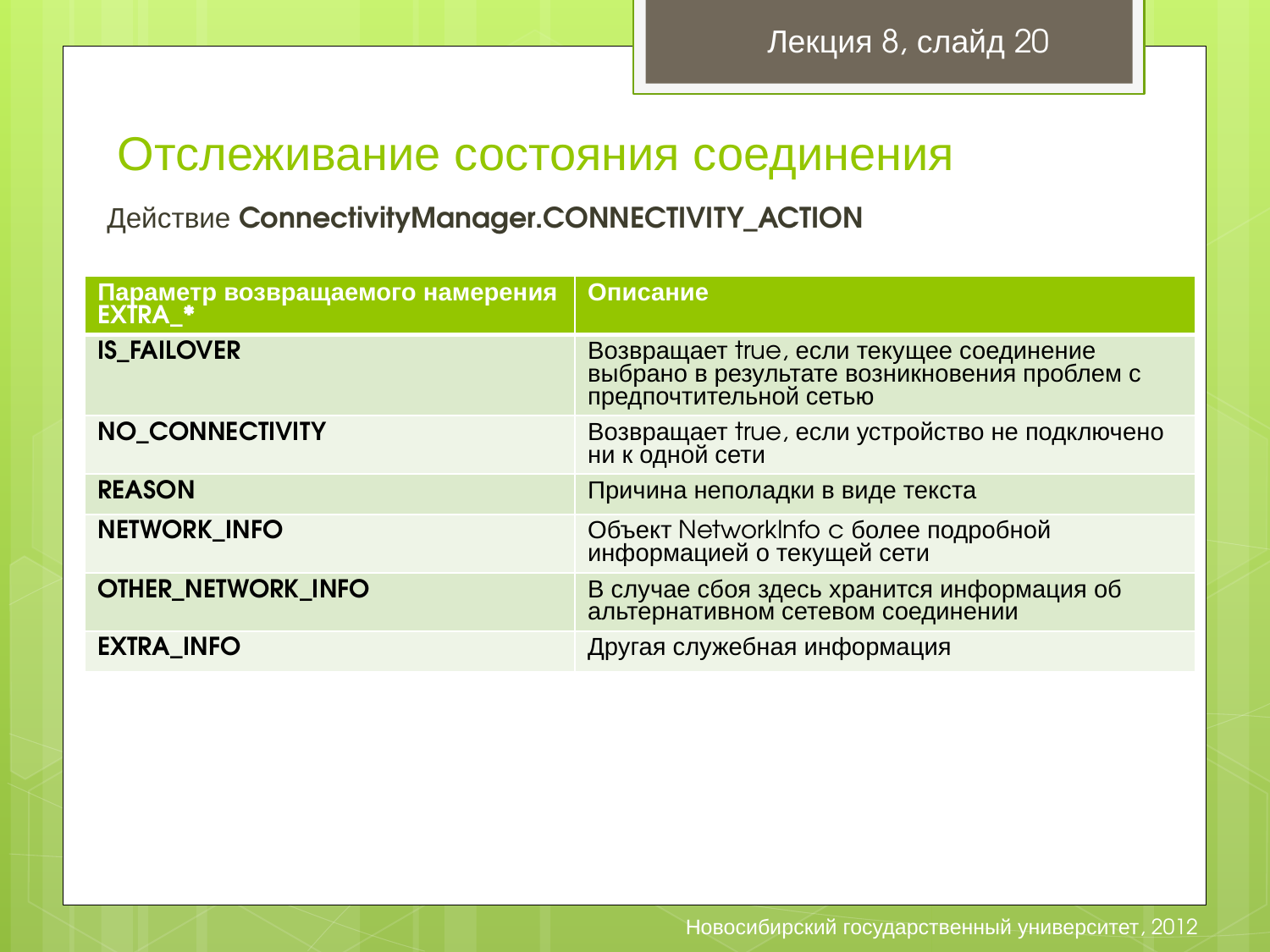

Лекция 8, слайд 20
# Отслеживание состояния соединения
Действие ConnectivityManager.CONNECTIVITY_ACTION
| Параметр возвращаемого намерения EXTRA\_\* | Описание |
| --- | --- |
| IS\_FAILOVER | Возвращает true, если текущее соединение выбрано в результате возникновения проблем с предпочтительной сетью |
| NO\_CONNECTIVITY | Возвращает true, если устройство не подключено ни к одной сети |
| REASON | Причина неполадки в виде текста |
| NETWORK\_INFO | Объект NetworkInfo c более подробной информацией о текущей сети |
| OTHER\_NETWORK\_INFO | В случае сбоя здесь хранится информация об альтернативном сетевом соединении |
| EXTRA\_INFO | Другая служебная информация |
Новосибирский государственный университет, 2012